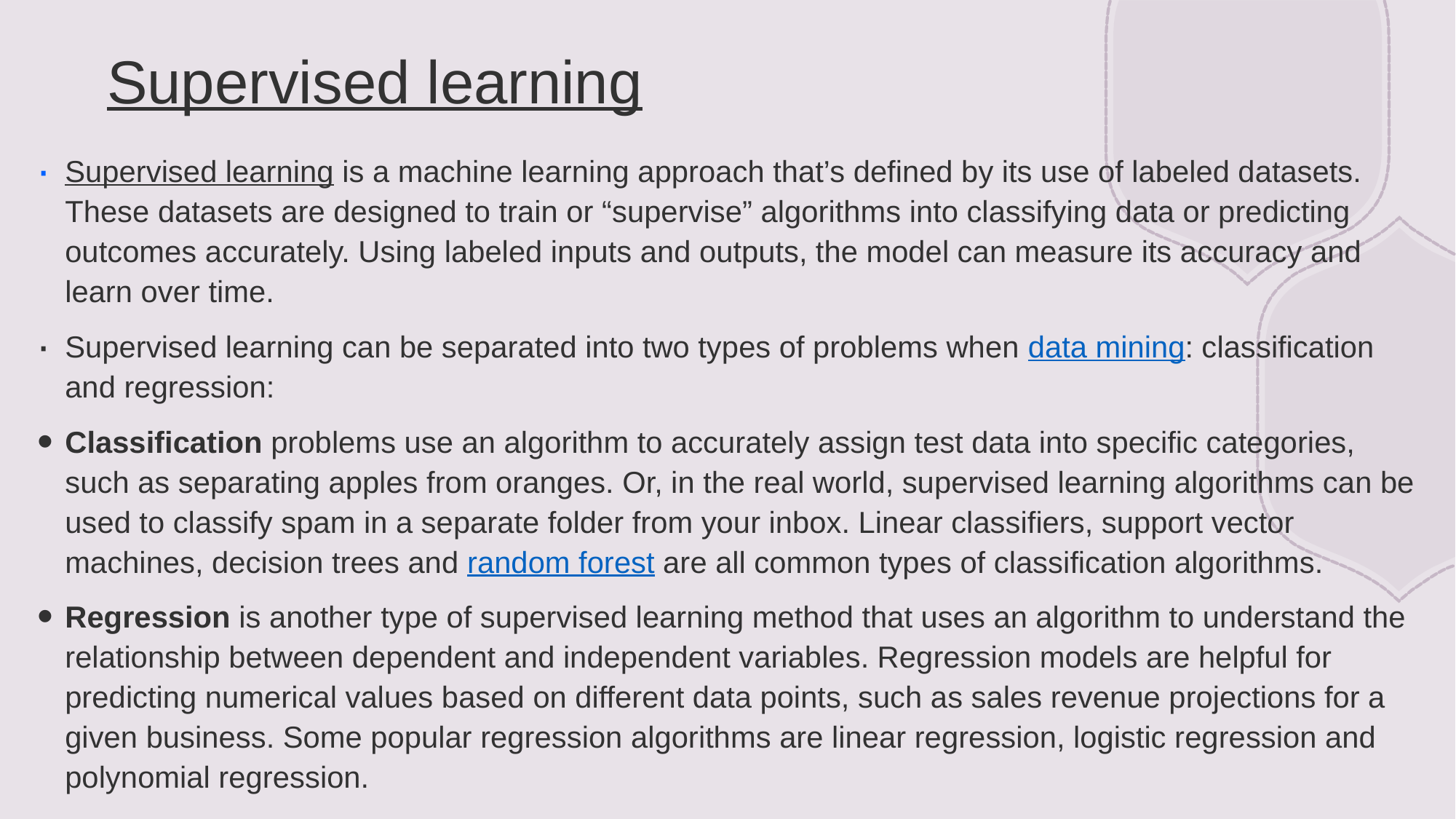

# Supervised learning
Supervised learning is a machine learning approach that’s defined by its use of labeled datasets. These datasets are designed to train or “supervise” algorithms into classifying data or predicting outcomes accurately. Using labeled inputs and outputs, the model can measure its accuracy and learn over time.
Supervised learning can be separated into two types of problems when data mining: classification and regression:
Classification problems use an algorithm to accurately assign test data into specific categories, such as separating apples from oranges. Or, in the real world, supervised learning algorithms can be used to classify spam in a separate folder from your inbox. Linear classifiers, support vector machines, decision trees and random forest are all common types of classification algorithms.
Regression is another type of supervised learning method that uses an algorithm to understand the relationship between dependent and independent variables. Regression models are helpful for predicting numerical values based on different data points, such as sales revenue projections for a given business. Some popular regression algorithms are linear regression, logistic regression and polynomial regression.